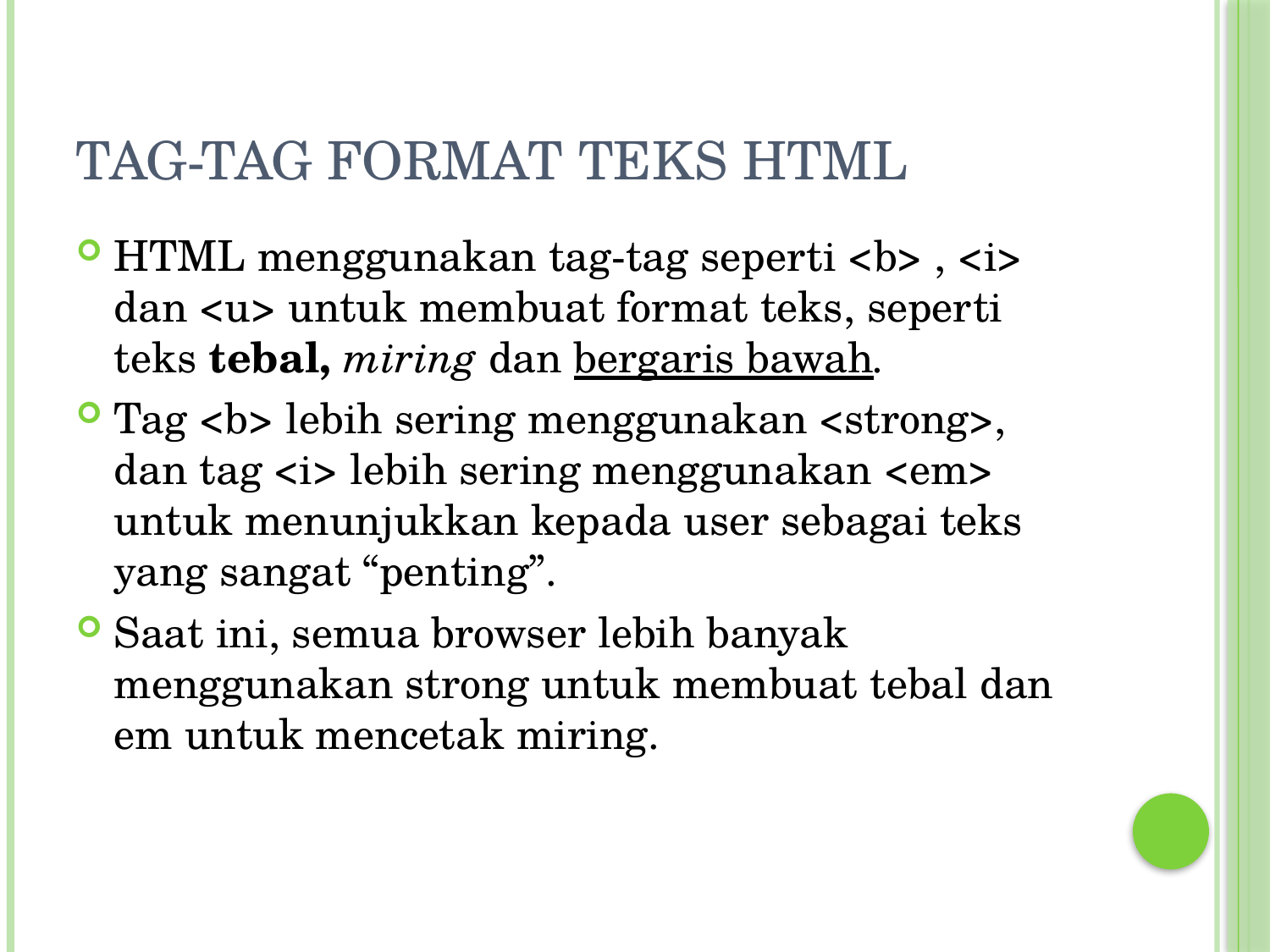

# Tag-tag Format Teks HTML
HTML menggunakan tag-tag seperti <b> , <i> dan <u> untuk membuat format teks, seperti teks tebal, miring dan bergaris bawah.
Tag <b> lebih sering menggunakan <strong>, dan tag <i> lebih sering menggunakan <em> untuk menunjukkan kepada user sebagai teks yang sangat “penting”.
Saat ini, semua browser lebih banyak menggunakan strong untuk membuat tebal dan em untuk mencetak miring.